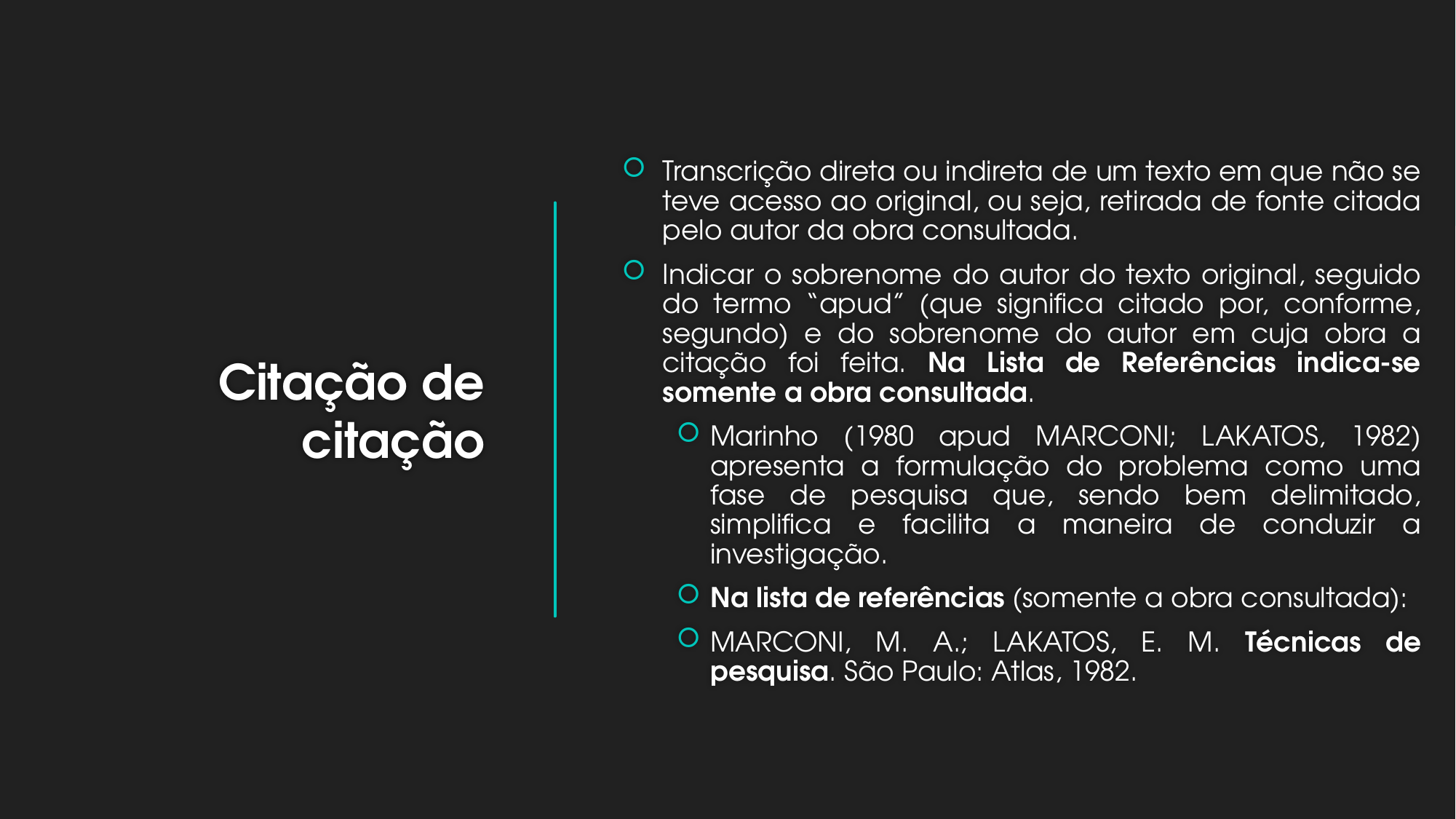

Transcrição direta ou indireta de um texto em que não se teve acesso ao original, ou seja, retirada de fonte citada pelo autor da obra consultada.
Indicar o sobrenome do autor do texto original, seguido do termo “apud” (que significa citado por, conforme, segundo) e do sobrenome do autor em cuja obra a citação foi feita. Na Lista de Referências indica-se somente a obra consultada.
Marinho (1980 apud MARCONI; LAKATOS, 1982) apresenta a formulação do problema como uma fase de pesquisa que, sendo bem delimitado, simplifica e facilita a maneira de conduzir a investigação.
Na lista de referências (somente a obra consultada):
MARCONI, M. A.; LAKATOS, E. M. Técnicas de pesquisa. São Paulo: Atlas, 1982.
# Citação de citação